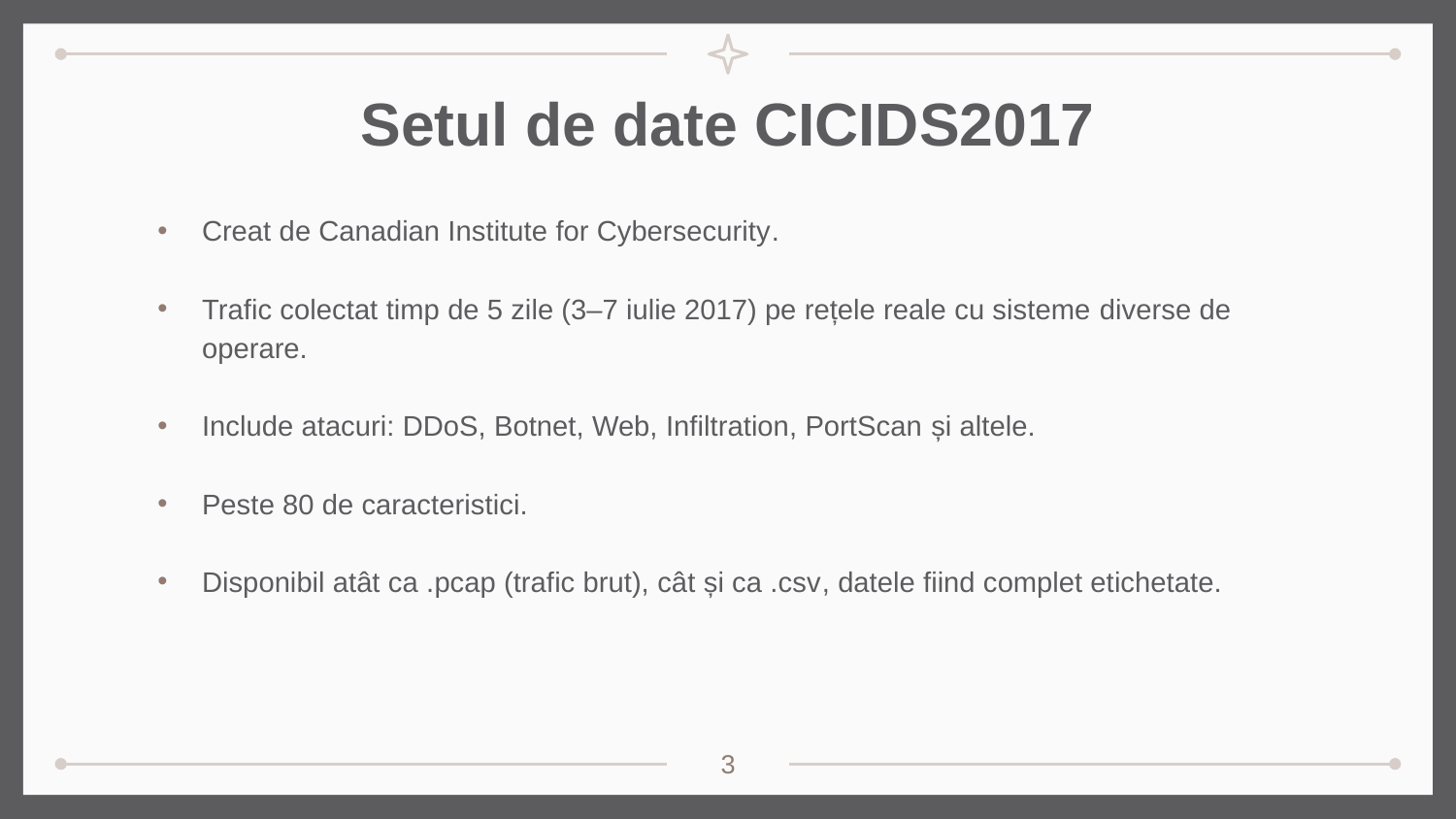

# Setul de date CICIDS2017
Creat de Canadian Institute for Cybersecurity.

Trafic colectat timp de 5 zile (3–7 iulie 2017) pe rețele reale cu sisteme diverse de operare.

Include atacuri: DDoS, Botnet, Web, Infiltration, PortScan și altele.

Peste 80 de caracteristici.

Disponibil atât ca .pcap (trafic brut), cât și ca .csv, datele fiind complet etichetate.
3